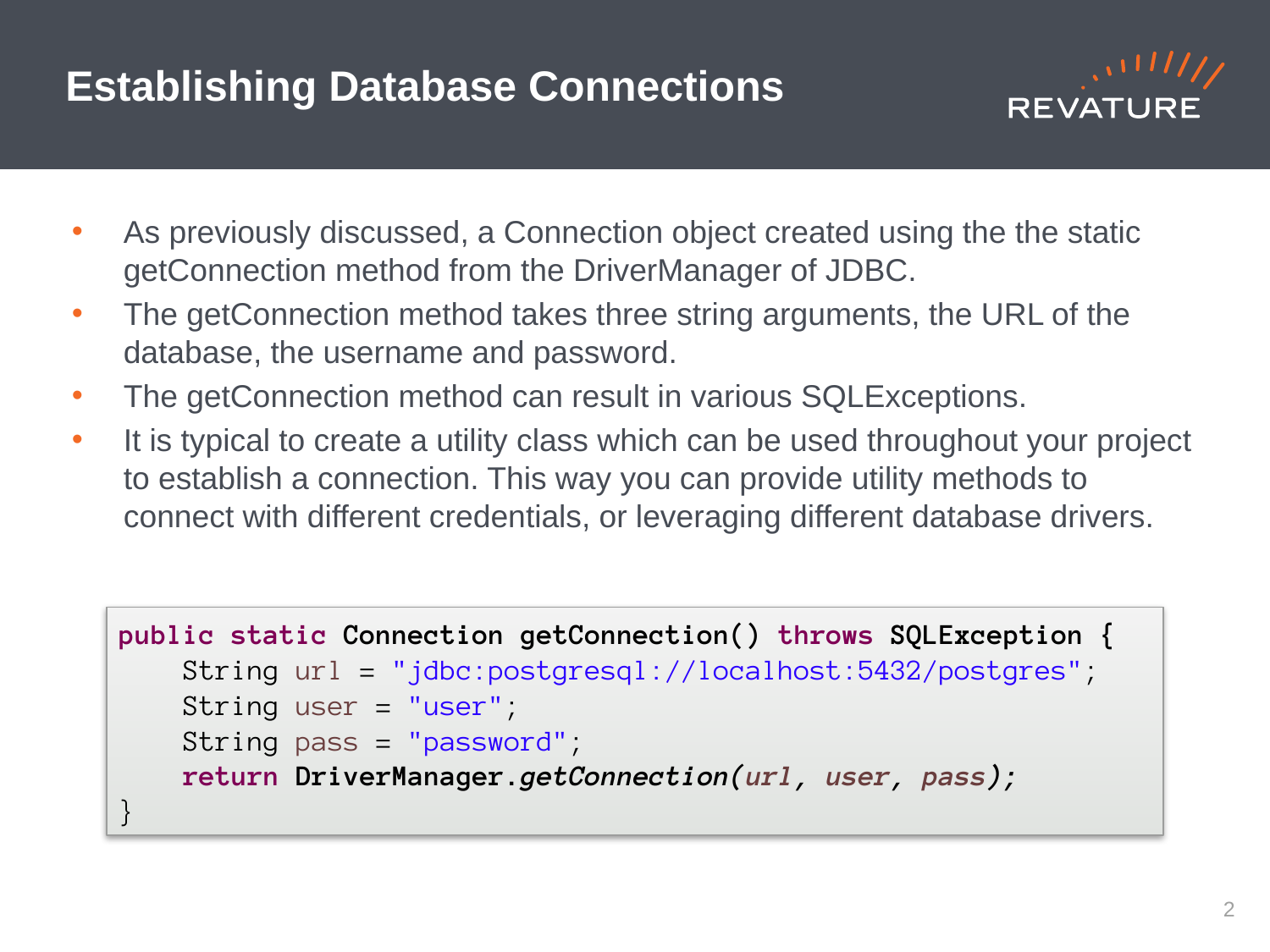

# Establishing Database Connections
As previously discussed, a Connection object created using the the static getConnection method from the DriverManager of JDBC.
The getConnection method takes three string arguments, the URL of the database, the username and password.
The getConnection method can result in various SQLExceptions.
It is typical to create a utility class which can be used throughout your project to establish a connection. This way you can provide utility methods to connect with different credentials, or leveraging different database drivers.
public static Connection getConnection() throws SQLException {
    String url = "jdbc:postgresql://localhost:5432/postgres";
    String user = "user";
    String pass = "password";
    return DriverManager.getConnection(url, user, pass);
}
2